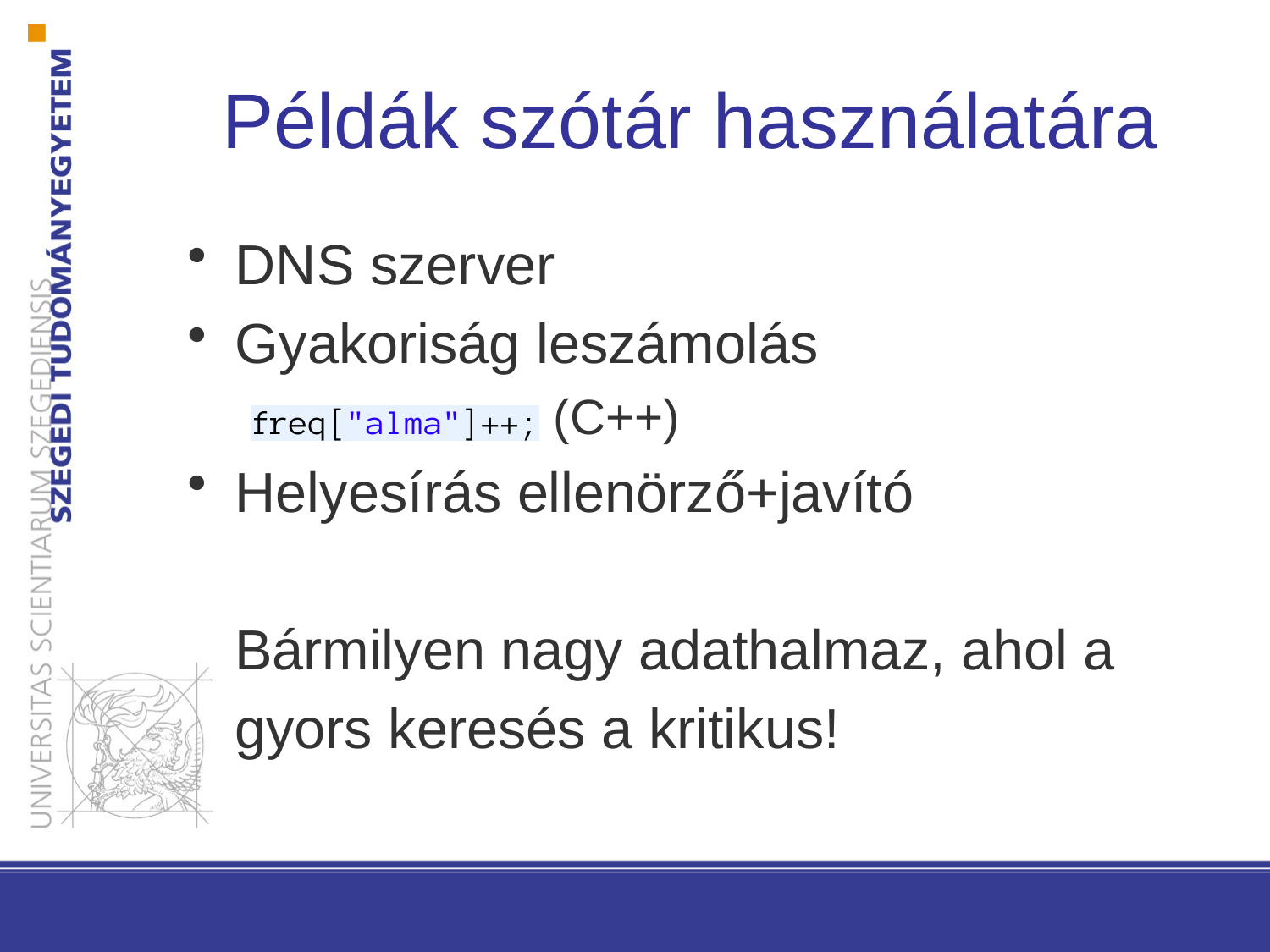

# Példák szótár használatára
DNS szerver
Gyakoriság leszámolás
freq["alma"]++; (C++)
Helyesírás ellenörző+javító

   Bármilyen nagy adathalmaz, ahol a
   gyors keresés a kritikus!